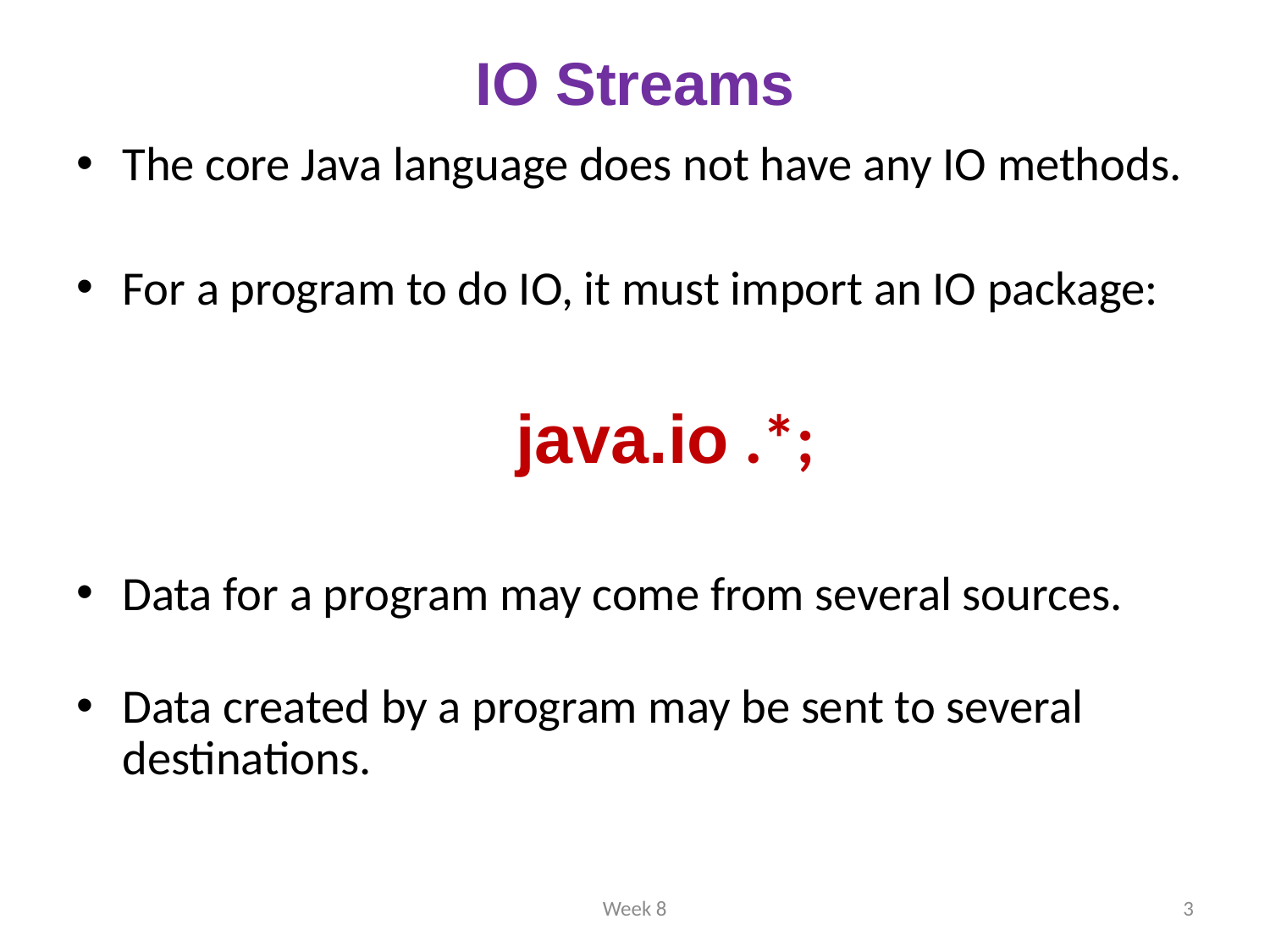

# IO Streams
The core Java language does not have any IO methods.
For a program to do IO, it must import an IO package:

java.io .*;
Data for a program may come from several sources.
Data created by a program may be sent to several destinations.

Week 8
3